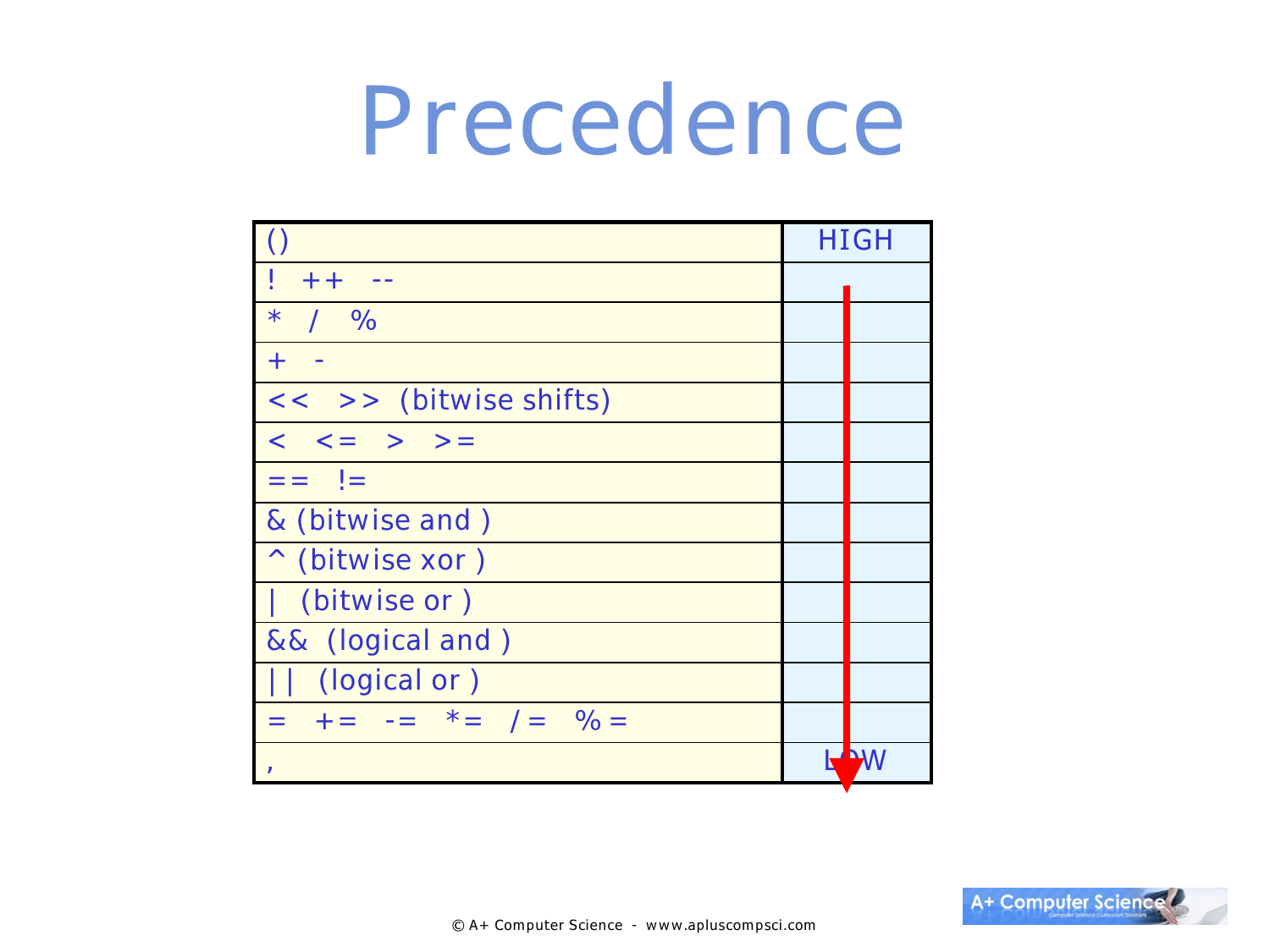

Precedence
| () | HIGH |
| --- | --- |
| ! ++ -- |  |
| \* / % |  |
| + - |  |
| << >> (bitwise shifts) |  |
| < <= > >= |  |
| == != |  |
| & (bitwise and ) |  |
| ^ (bitwise xor ) |  |
| | (bitwise or ) |  |
| && (logical and ) |  |
| || (logical or ) |  |
| = += -= \*= /= %= |  |
| , | LOW |

© A+ Computer Science  -  www.apluscompsci.com